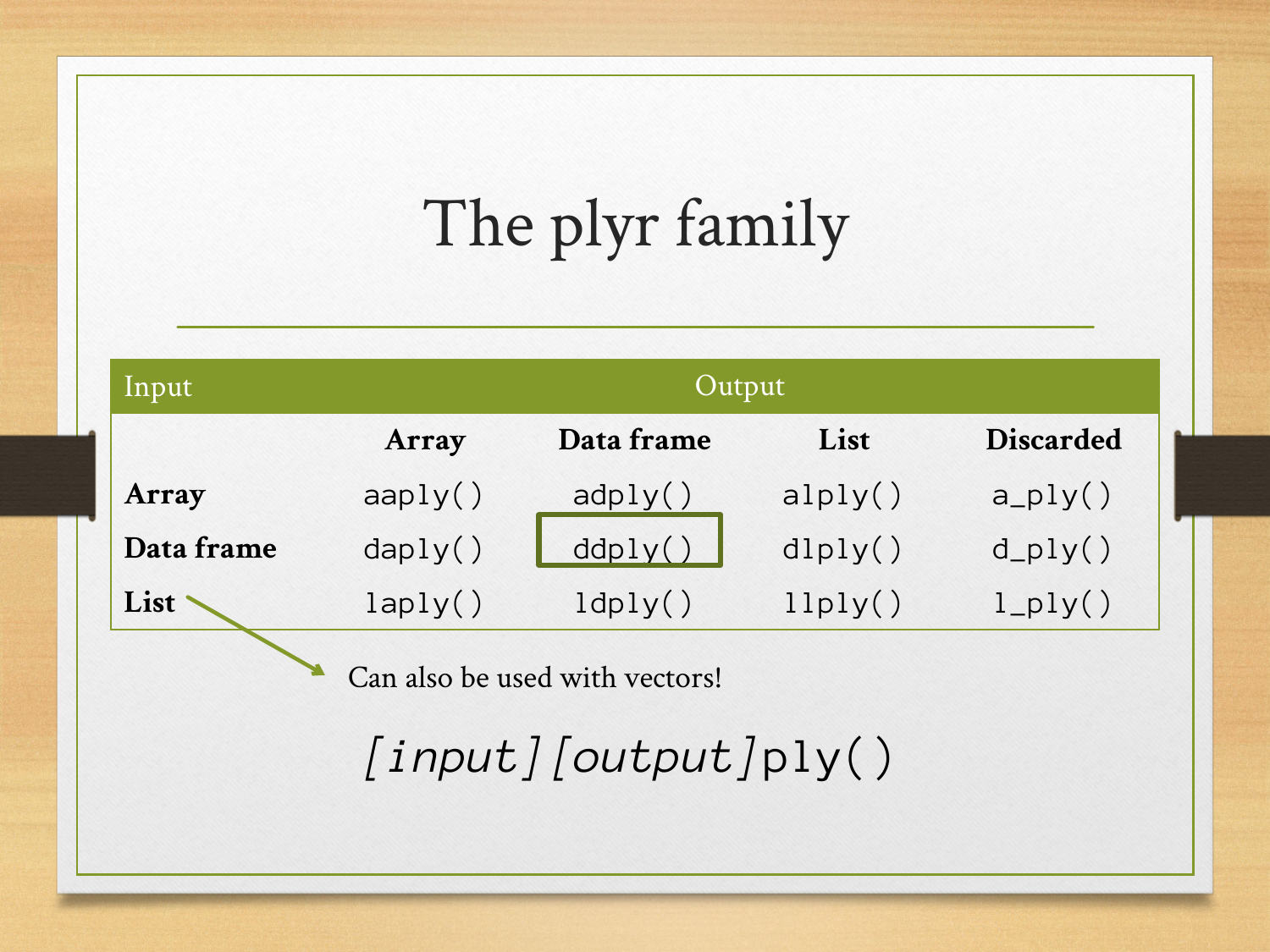

# The plyr family
| Input | Output |  |  |  |
| --- | --- | --- | --- | --- |
|  | Array | Data frame | List | Discarded |
| Array | aaply() | adply() | alply() | a\_ply() |
| Data frame | daply() | ddply() | dlply() | d\_ply() |
| List | laply() | ldply() | llply() | l\_ply() |

Can also be used with vectors!
[input][output]ply()